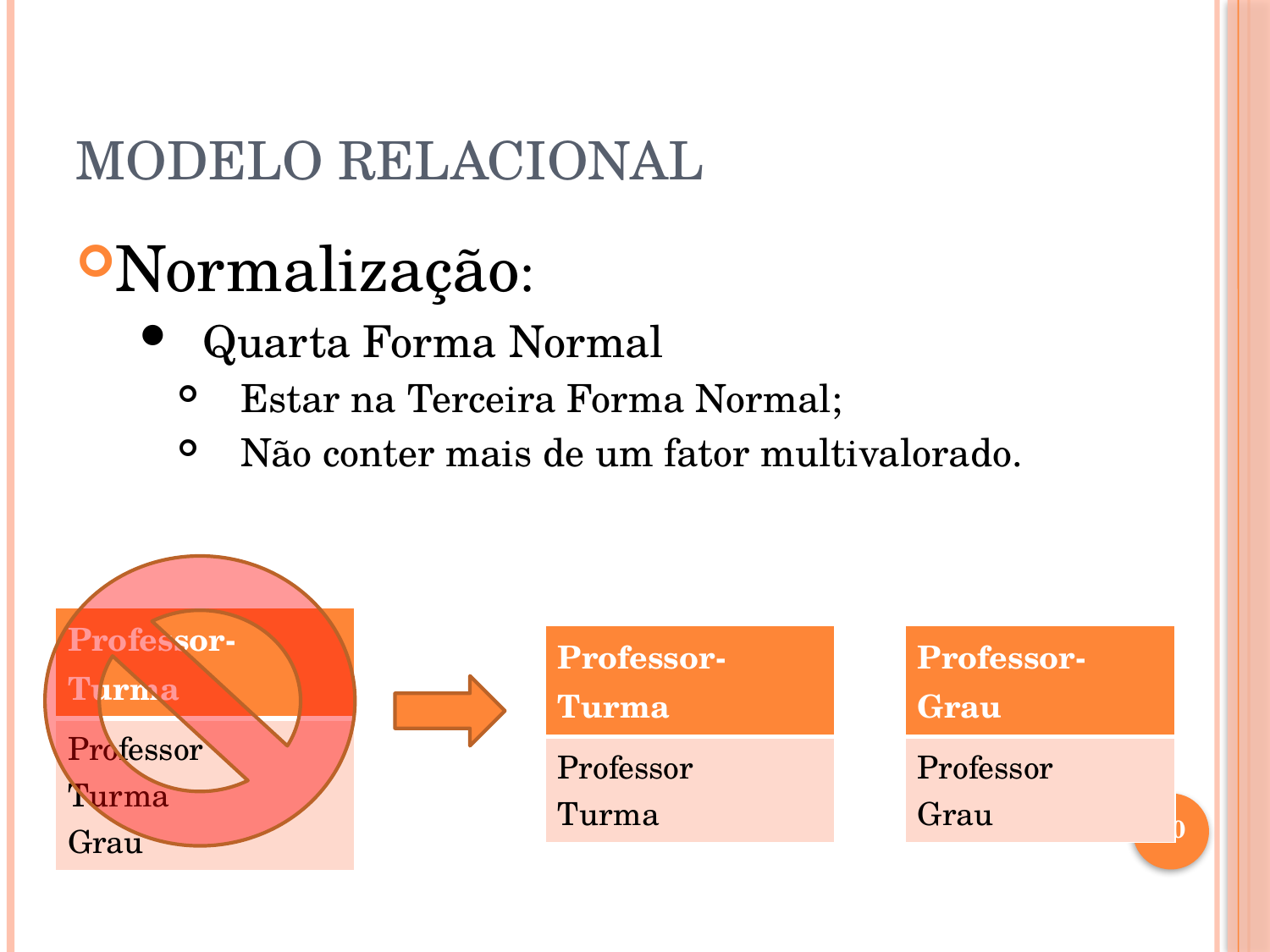

# Modelo Relacional
Normalização:
Quarta Forma Normal
Estar na Terceira Forma Normal;
Não conter mais de um fator multivalorado.

| Professor-Turma |
| --- |
| Professor Turma Grau |
| Professor-Turma |
| --- |
| Professor Turma |
| Professor-Grau |
| --- |
| Professor Grau |

30